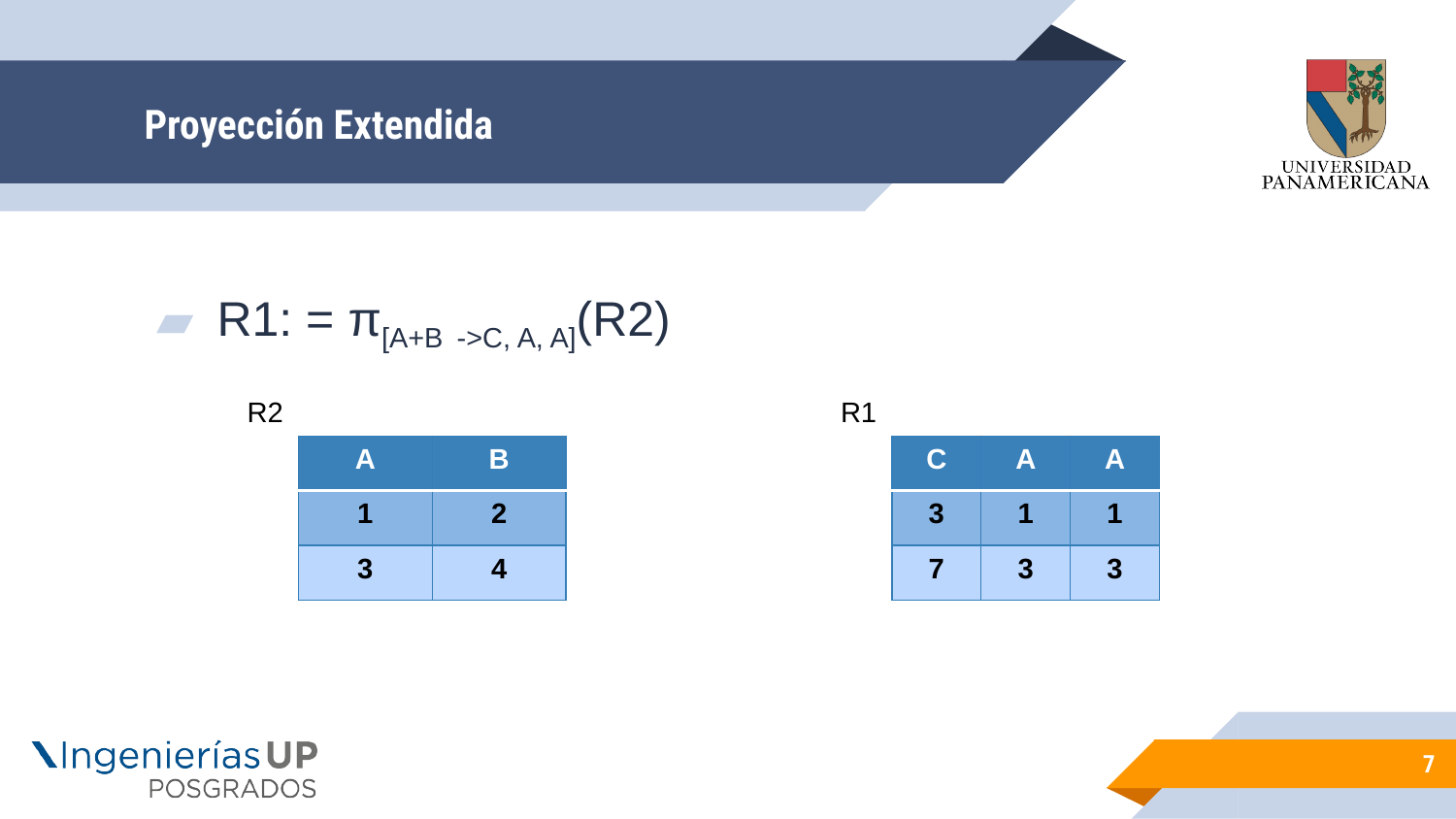

# Proyección Extendida
R1: = π[A+B ->C, A, A](R2)

R2
R1
| C | A | A |
| --- | --- | --- |
| 3 | 1 | 1 |
| 7 | 3 | 3 |
| A | B |
| --- | --- |
| 1 | 2 |
| 3 | 4 |
7